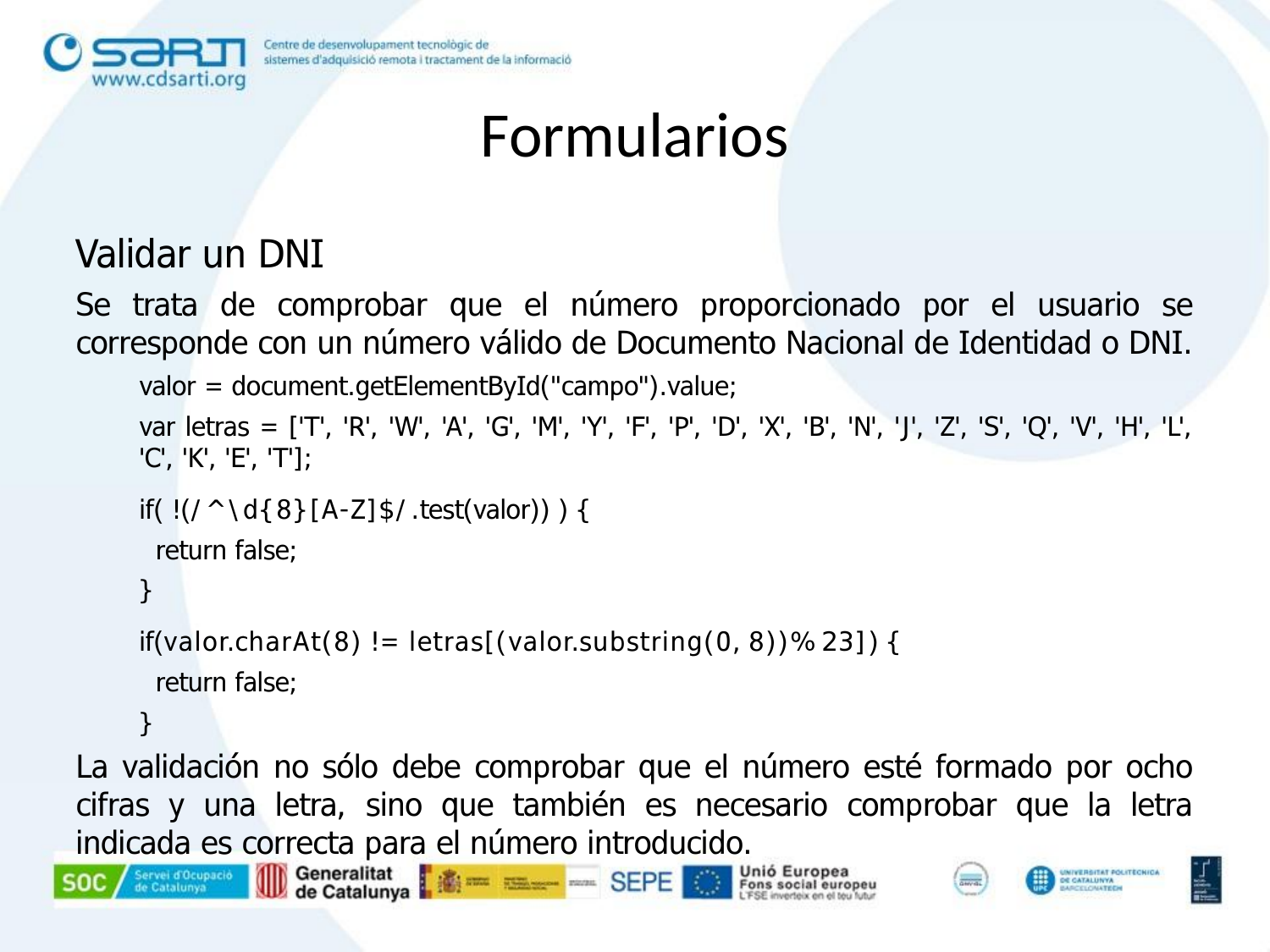

Formularios
Validar un DNI
Se trata de comprobar que el número proporcionado por el usuario se corresponde con un número válido de Documento Nacional de Identidad o DNI.
valor = document.getElementById("campo").value;
var letras = ['T', 'R', 'W', 'A', 'G', 'M', 'Y', 'F', 'P', 'D', 'X', 'B', 'N', 'J', 'Z', 'S', 'Q', 'V', 'H', 'L', 'C', 'K', 'E', 'T'];

if( !(/^\d{8}[A-Z]$/.test(valor)) ) {
  return false;
}

if(valor.charAt(8) != letras[(valor.substring(0, 8))%23]) {
  return false;
}
La validación no sólo debe comprobar que el número esté formado por ocho cifras y una letra, sino que también es necesario comprobar que la letra indicada es correcta para el número introducido.